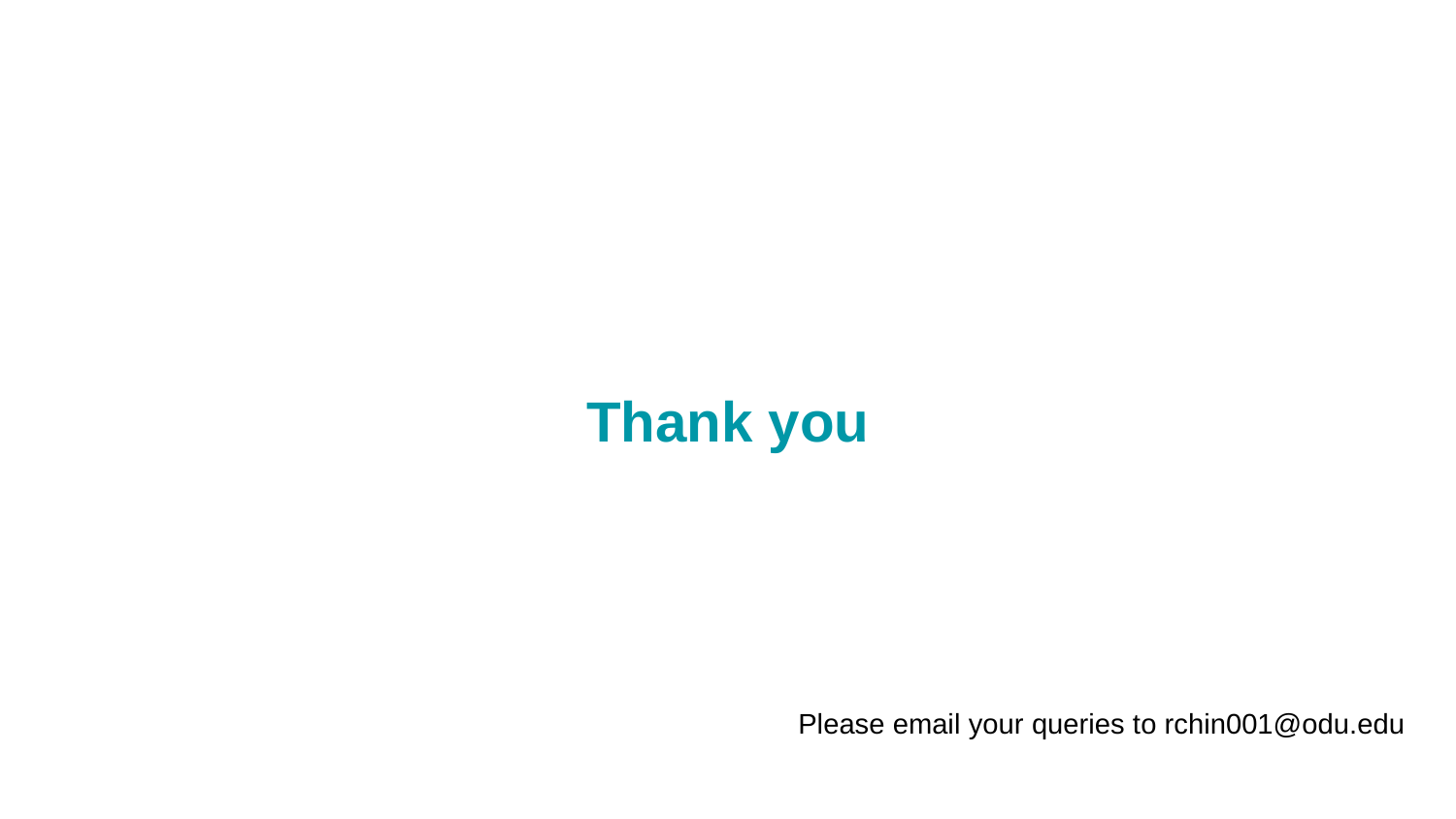

# Thank you
Please email your queries to rchin001@odu.edu